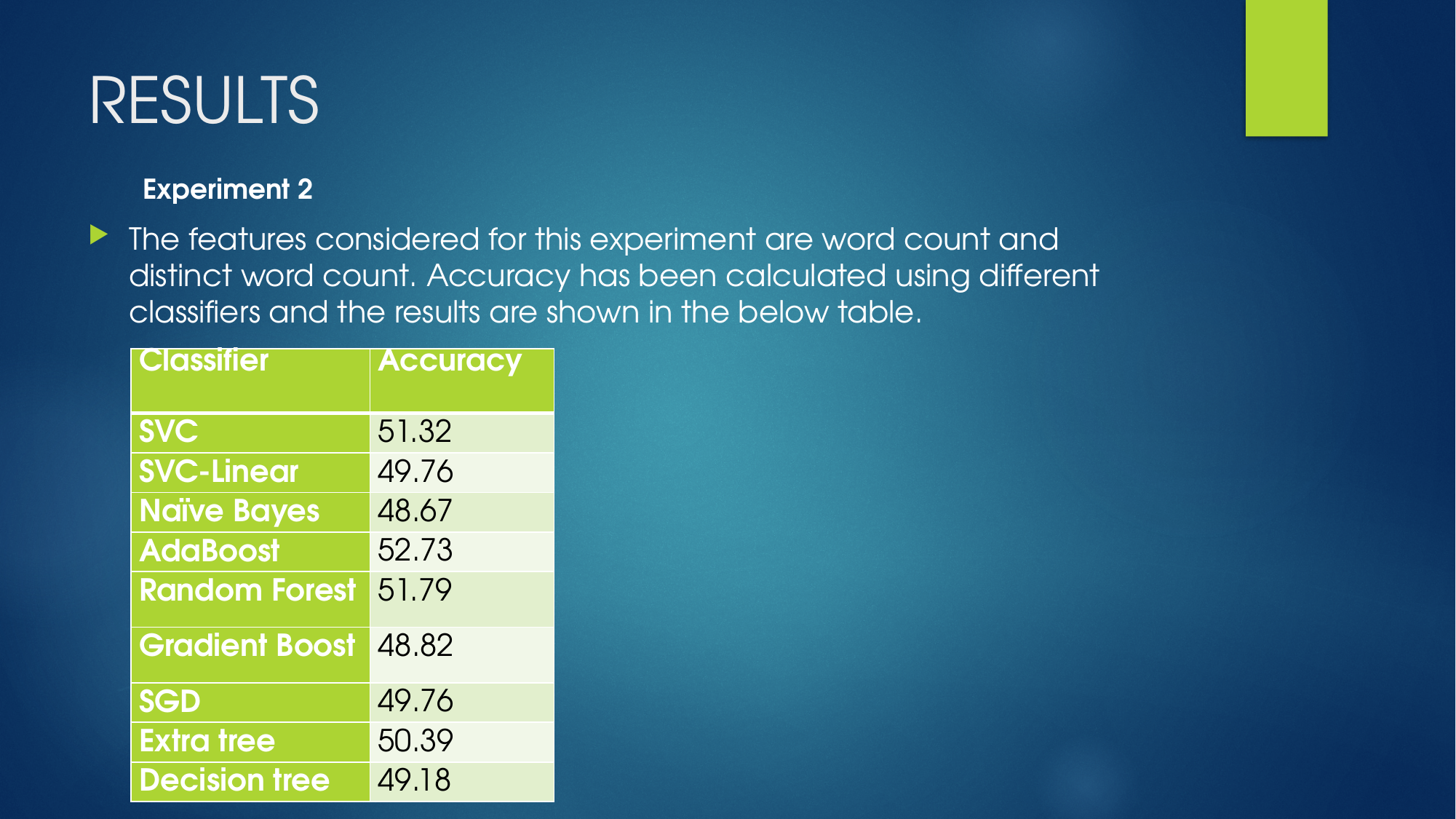

# RESULTS
Experiment 2
The features considered for this experiment are word count and distinct word count. Accuracy has been calculated using different classifiers and the results are shown in the below table.

| Classifier | Accuracy |
| --- | --- |
| SVC | 51.32 |
| SVC-Linear | 49.76 |
| Naïve Bayes | 48.67 |
| AdaBoost | 52.73 |
| Random Forest | 51.79 |
| Gradient Boost | 48.82 |
| SGD | 49.76 |
| Extra tree | 50.39 |
| Decision tree | 49.18 |